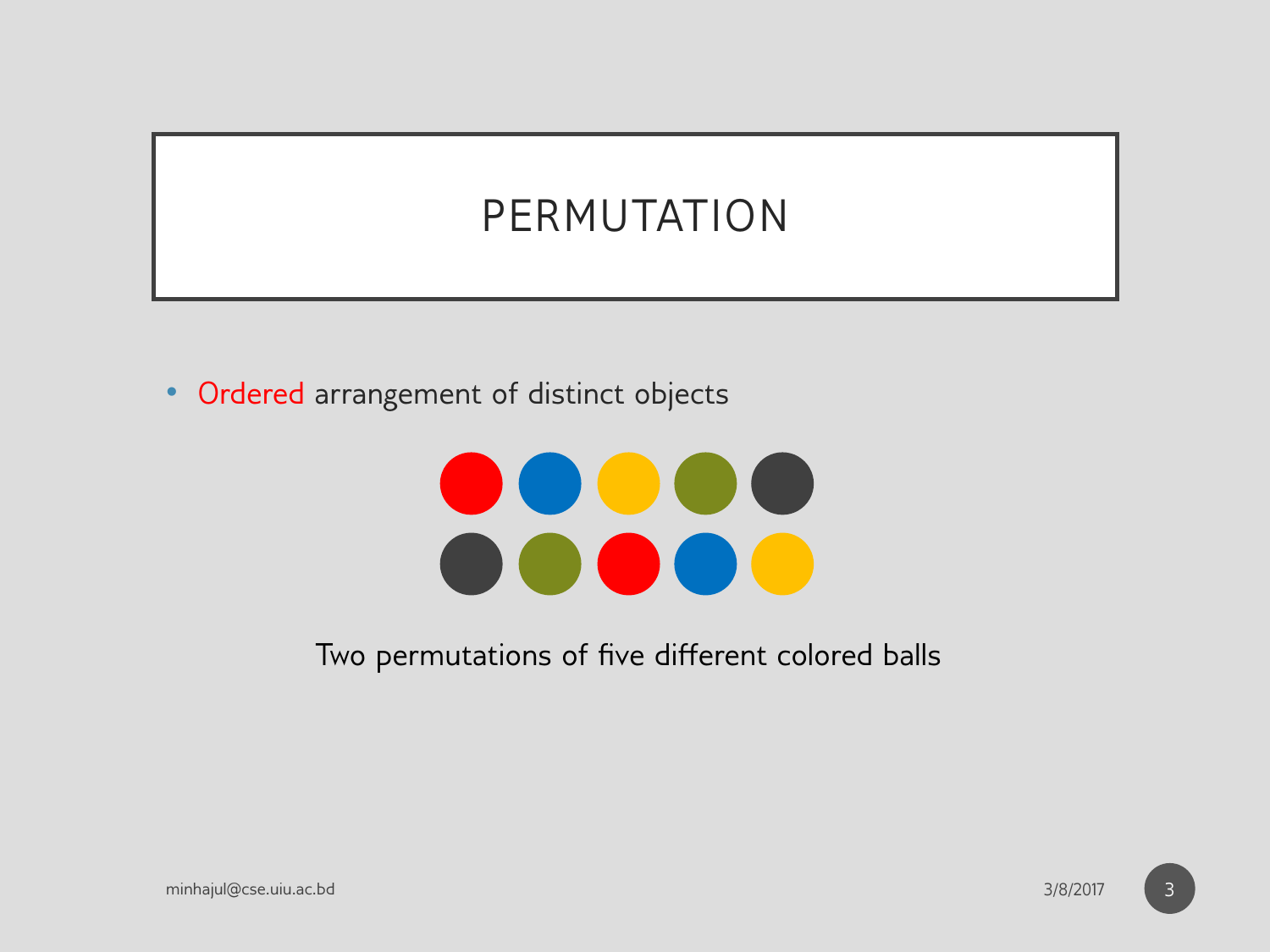

# Permutation
Ordered arrangement of distinct objects

Two permutations of five different colored balls
3
minhajul@cse.uiu.ac.bd
3/8/2017